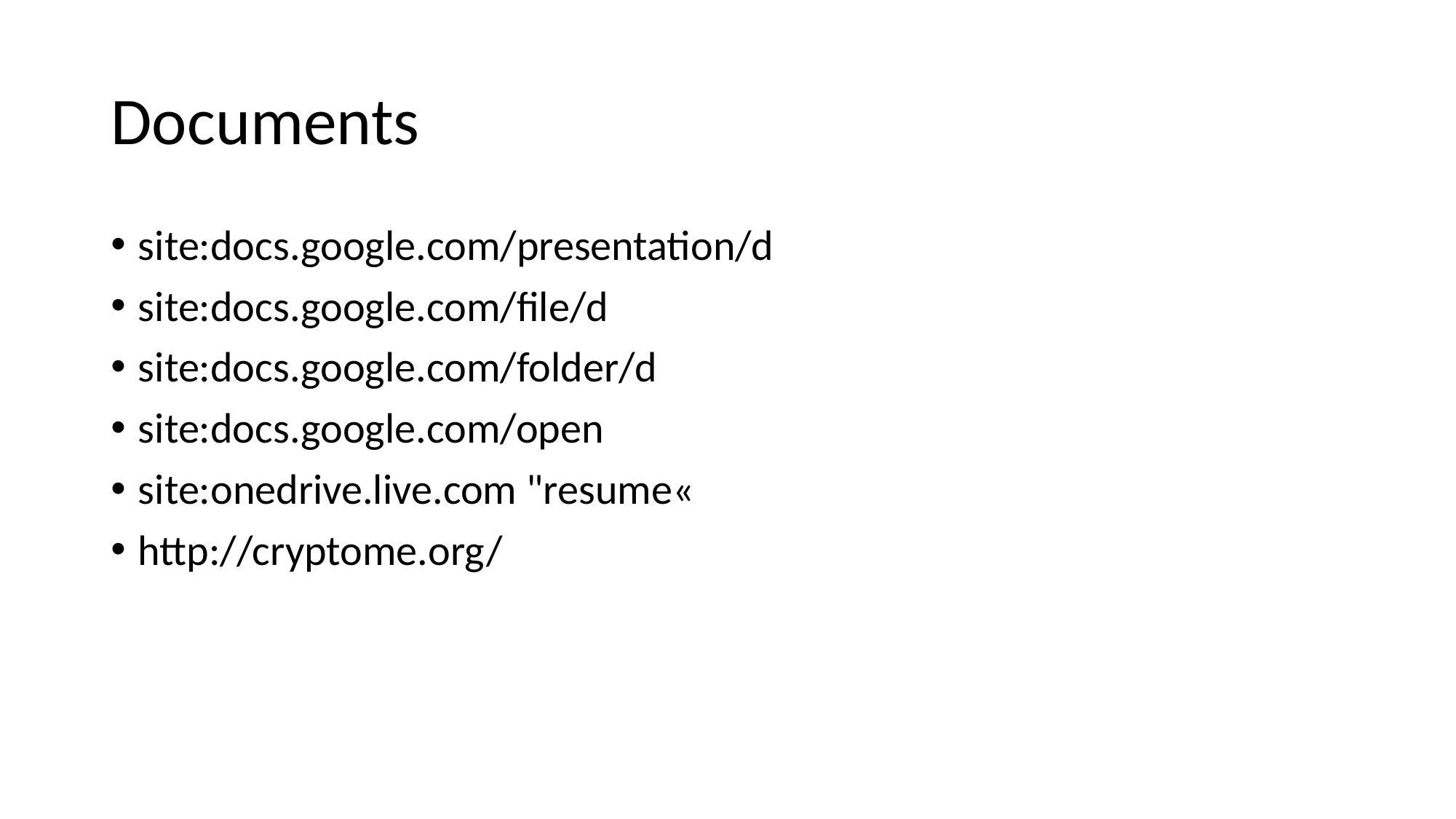

# Documents
site:docs.google.com/presentation/d
site:docs.google.com/file/d
site:docs.google.com/folder/d
site:docs.google.com/open
site:onedrive.live.com "resume«
http://cryptome.org/